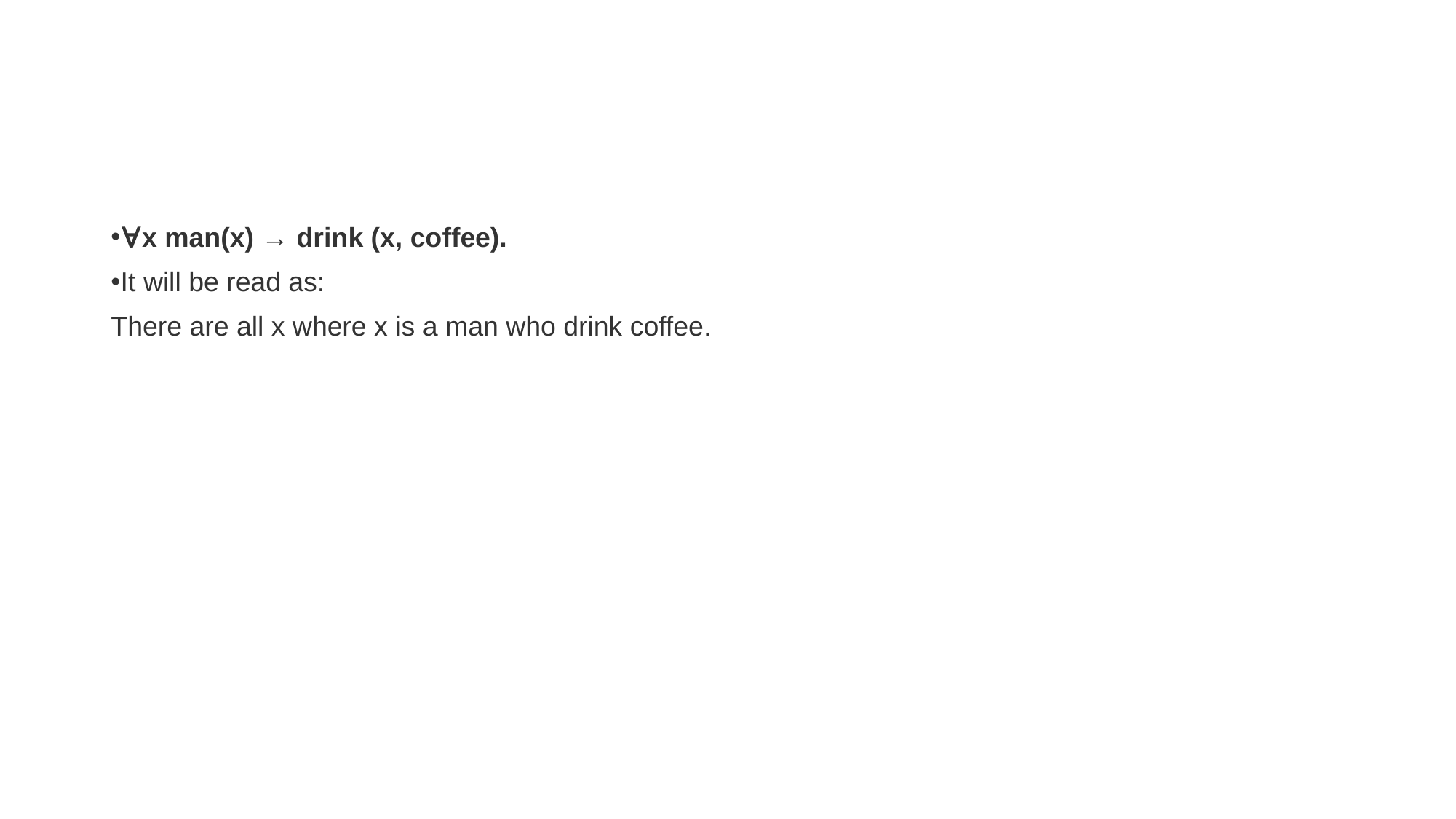

#
∀x man(x) → drink (x, coffee).
It will be read as:
There are all x where x is a man who drink coffee.